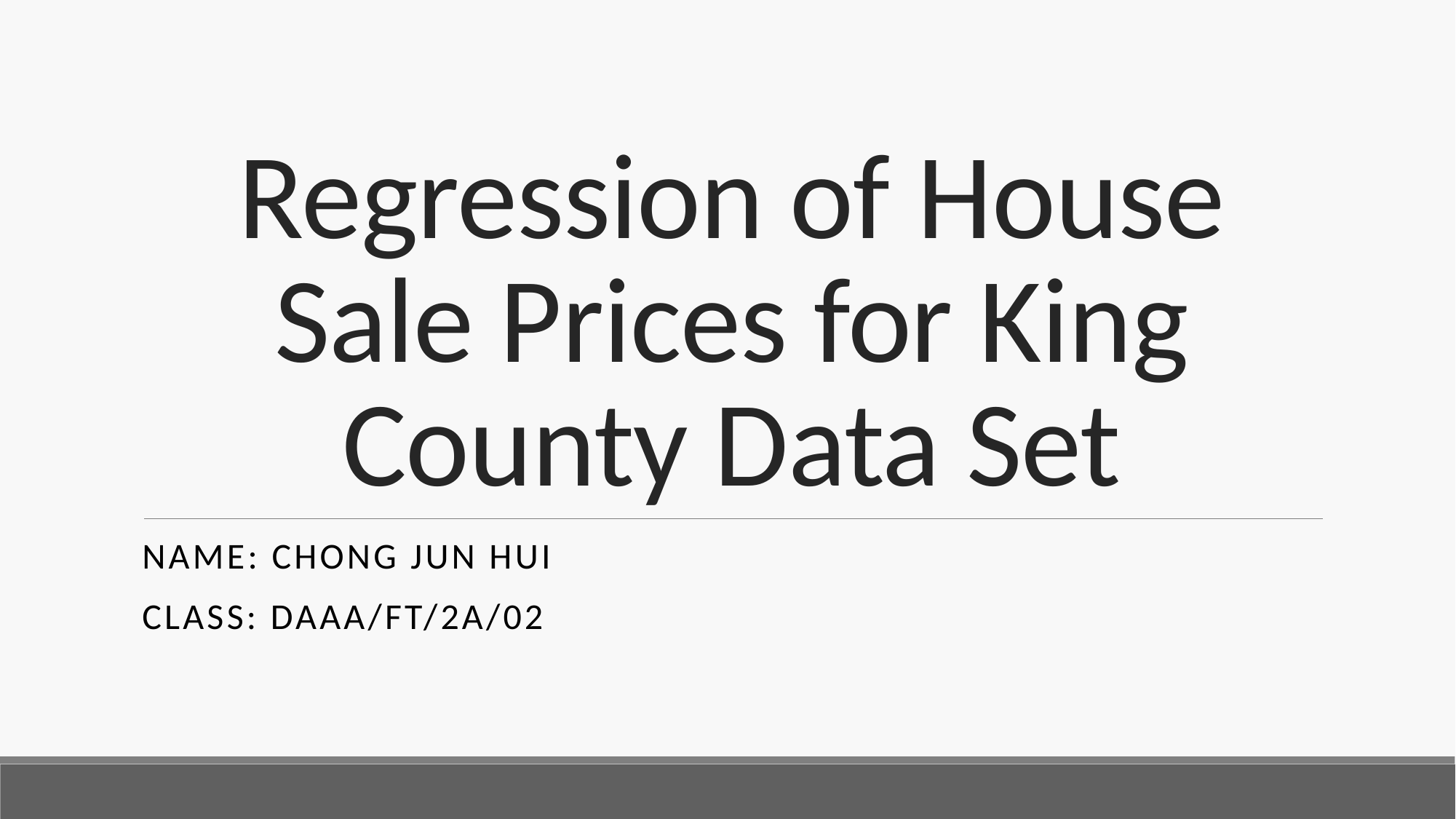

# Regression of House Sale Prices for King County Data Set
Name: Chong Jun Hui
Class: DAAA/FT/2A/02